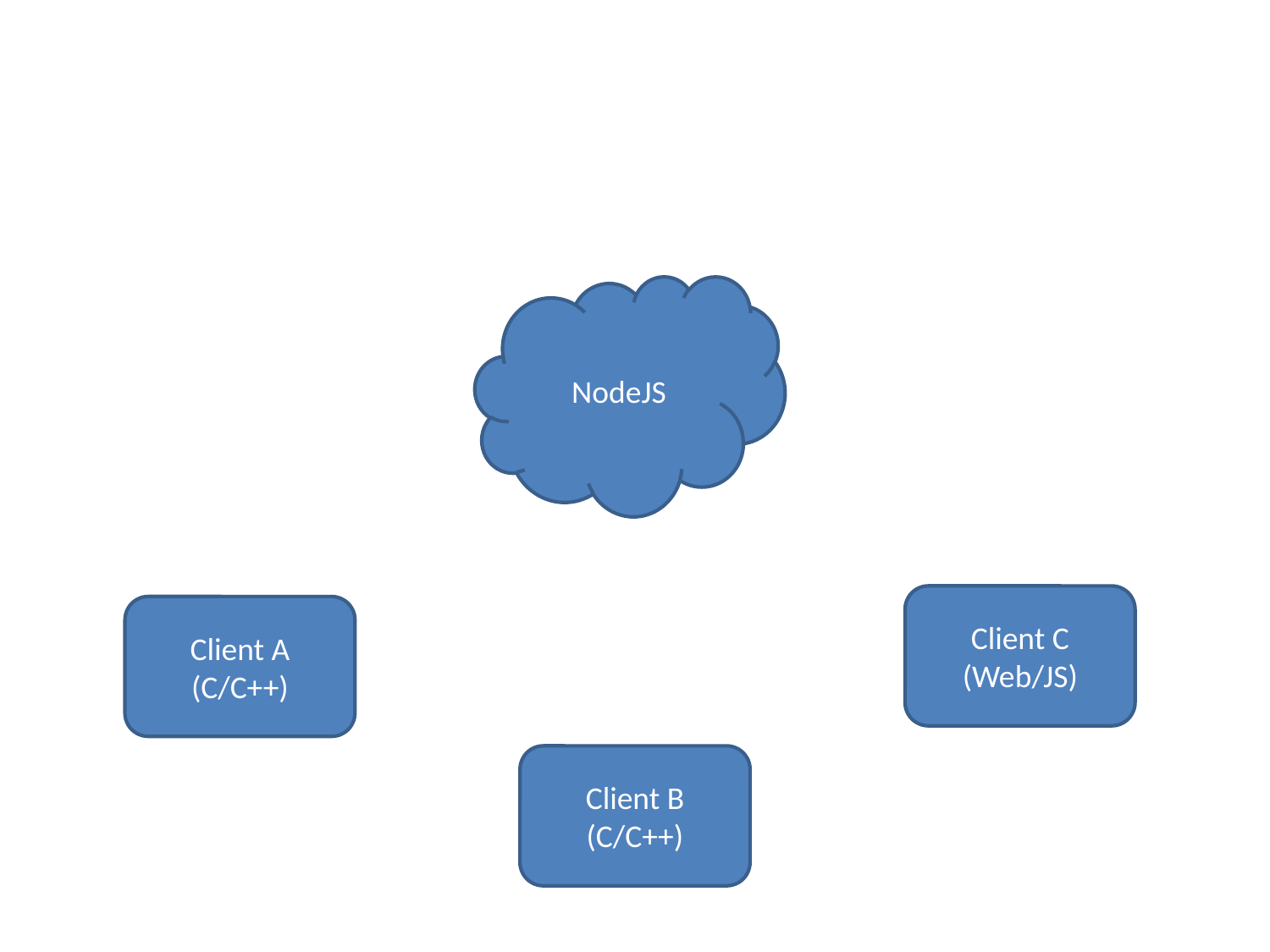

#
NodeJS
Client C
(Web/JS)
Client A
(C/C++)
Client B
(C/C++)